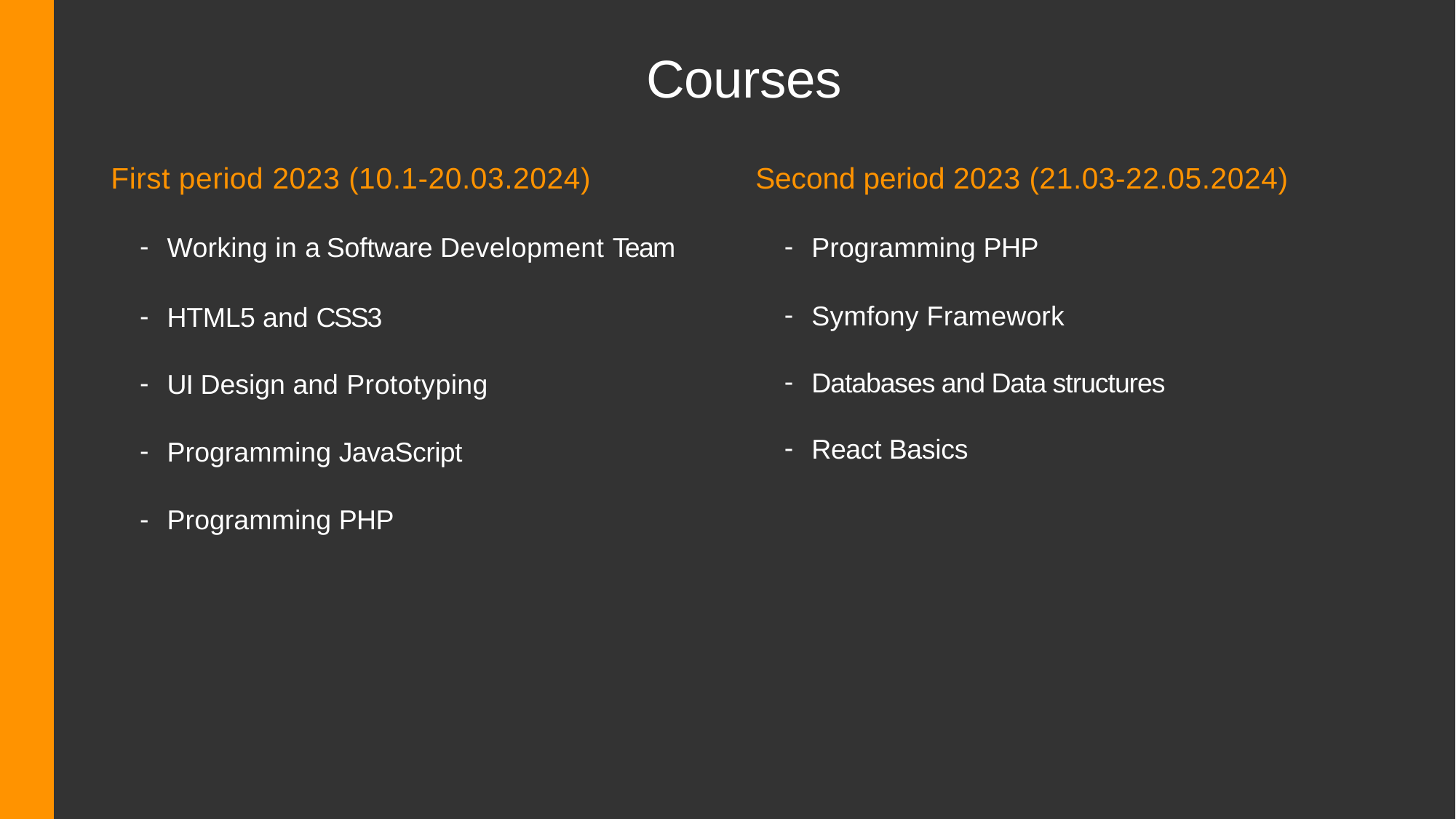

# Courses
First period 2023 (10.1-20.03.2024)
Second period 2023 (21.03-22.05.2024)
Working in a Software Development Team

HTML5 and CSS3
UI Design and Prototyping
Programming JavaScript
Programming PHP

Programming PHP

Symfony Framework
Databases and Data structures
React Basics